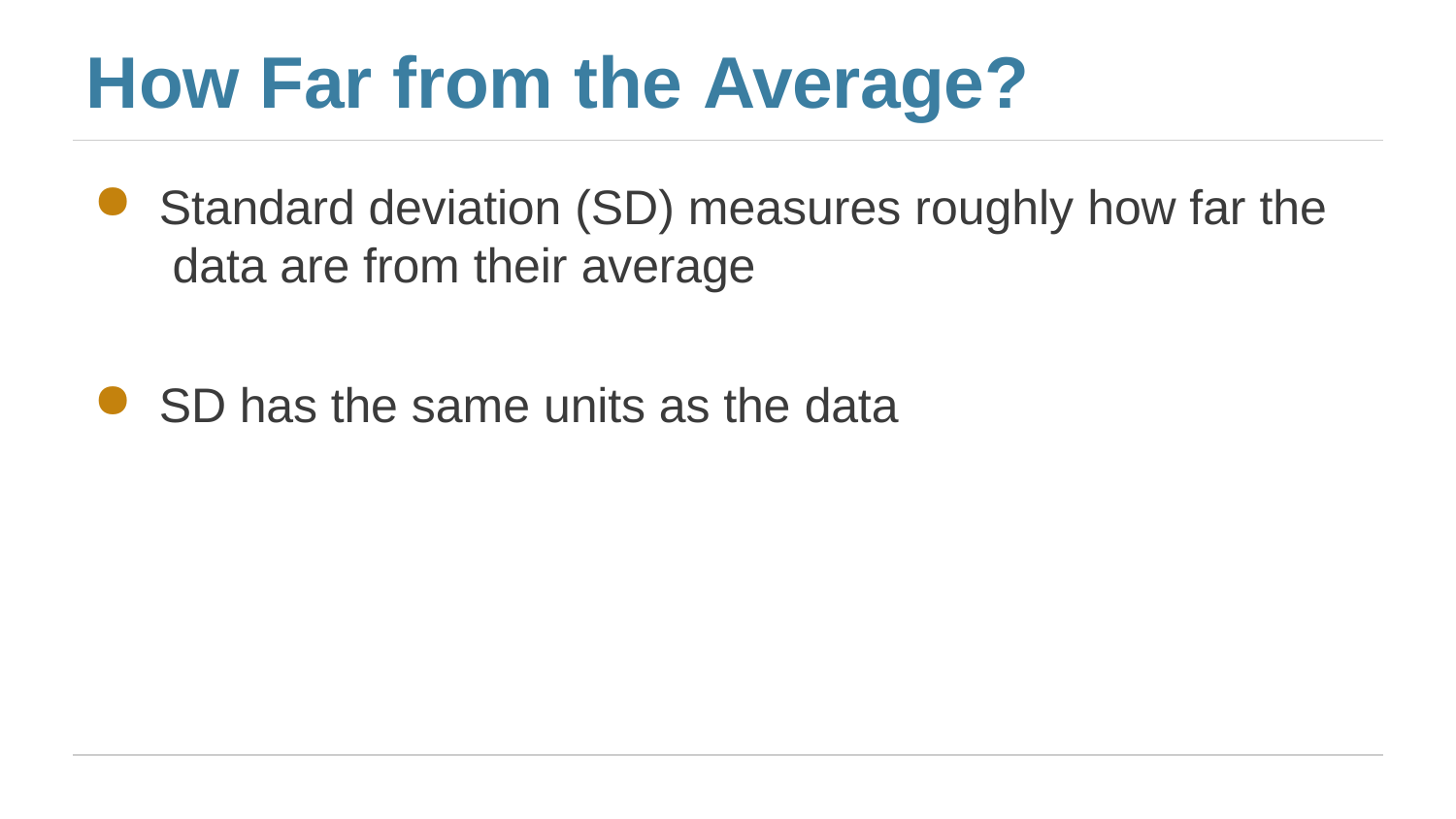

# How Far from the Average?
Standard deviation (SD) measures roughly how far the  data are from their average

SD has the same units as the data